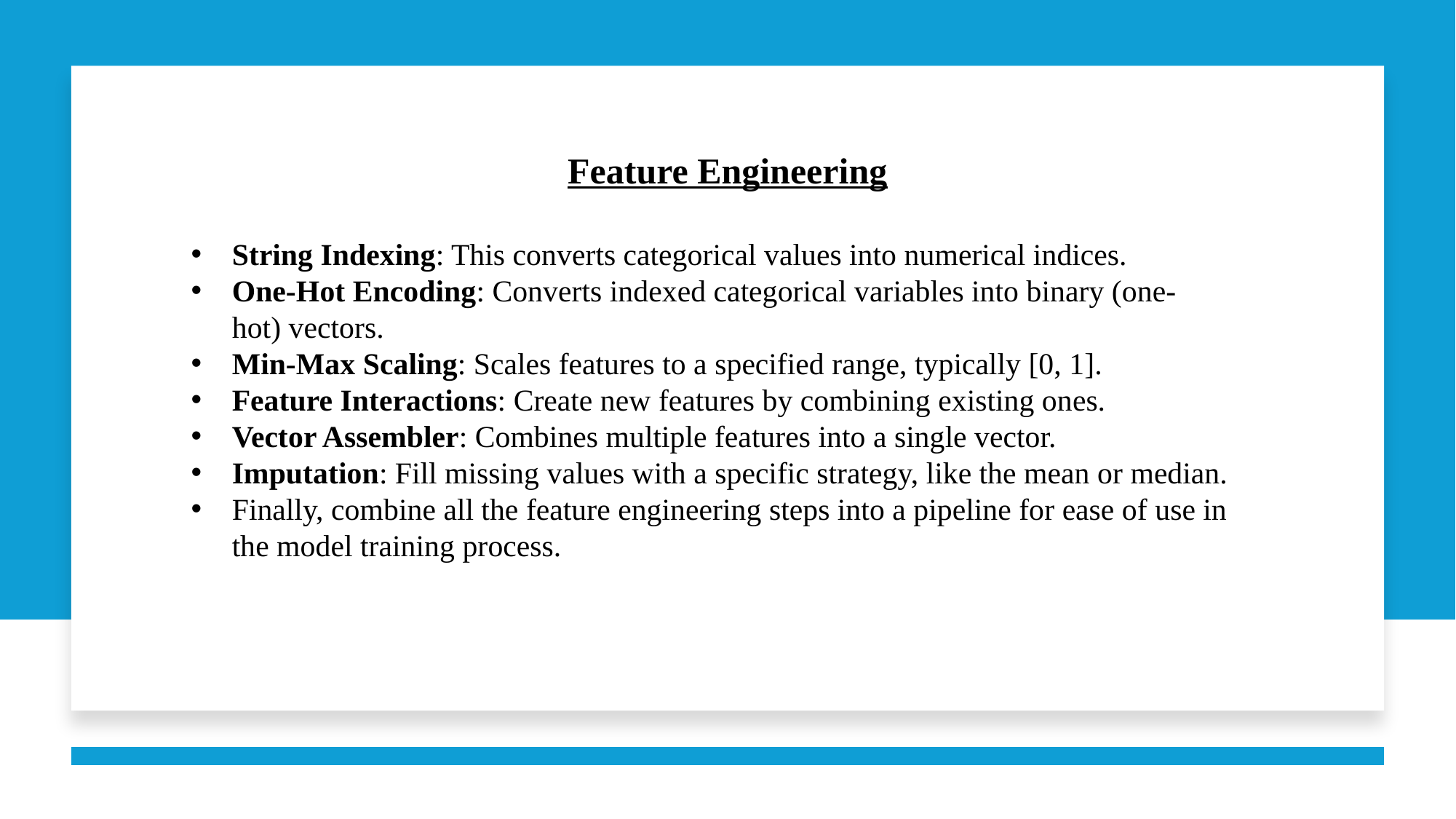

Feature Engineering

String Indexing: This converts categorical values into numerical indices.
One-Hot Encoding: Converts indexed categorical variables into binary (one-hot) vectors.
Min-Max Scaling: Scales features to a specified range, typically [0, 1].
Feature Interactions: Create new features by combining existing ones.
Vector Assembler: Combines multiple features into a single vector.
Imputation: Fill missing values with a specific strategy, like the mean or median.
Finally, combine all the feature engineering steps into a pipeline for ease of use in the model training process.